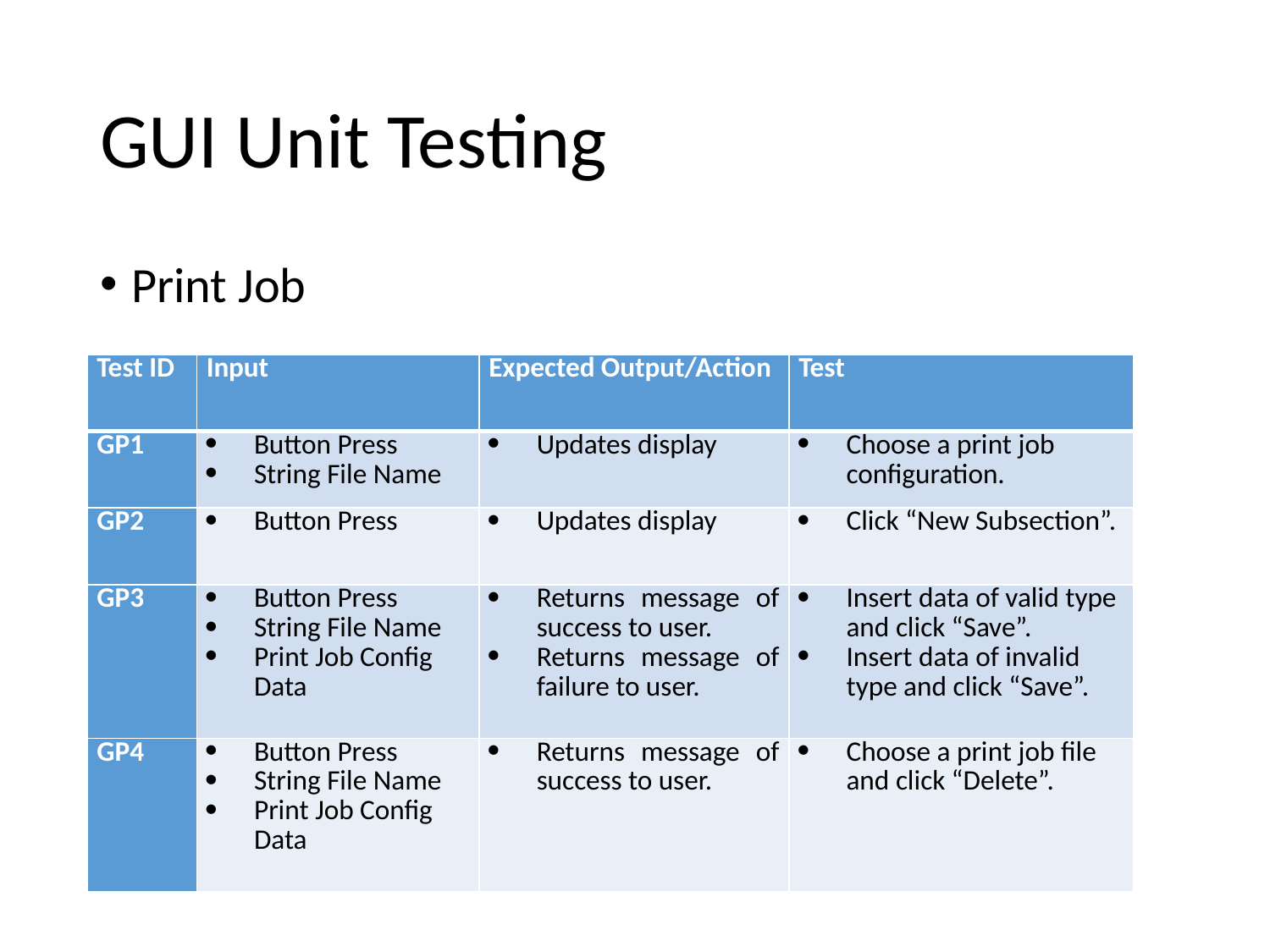

# GUI Unit Testing
Print Job
| Test ID | Input | Expected Output/Action | Test |
| --- | --- | --- | --- |
| GP1 | Button Press String File Name | Updates display | Choose a print job configuration. |
| GP2 | Button Press | Updates display | Click “New Subsection”. |
| GP3 | Button Press String File Name Print Job Config Data | Returns message of success to user. Returns message of failure to user. | Insert data of valid type and click “Save”. Insert data of invalid type and click “Save”. |
| GP4 | Button Press String File Name Print Job Config Data | Returns message of success to user. | Choose a print job file and click “Delete”. |